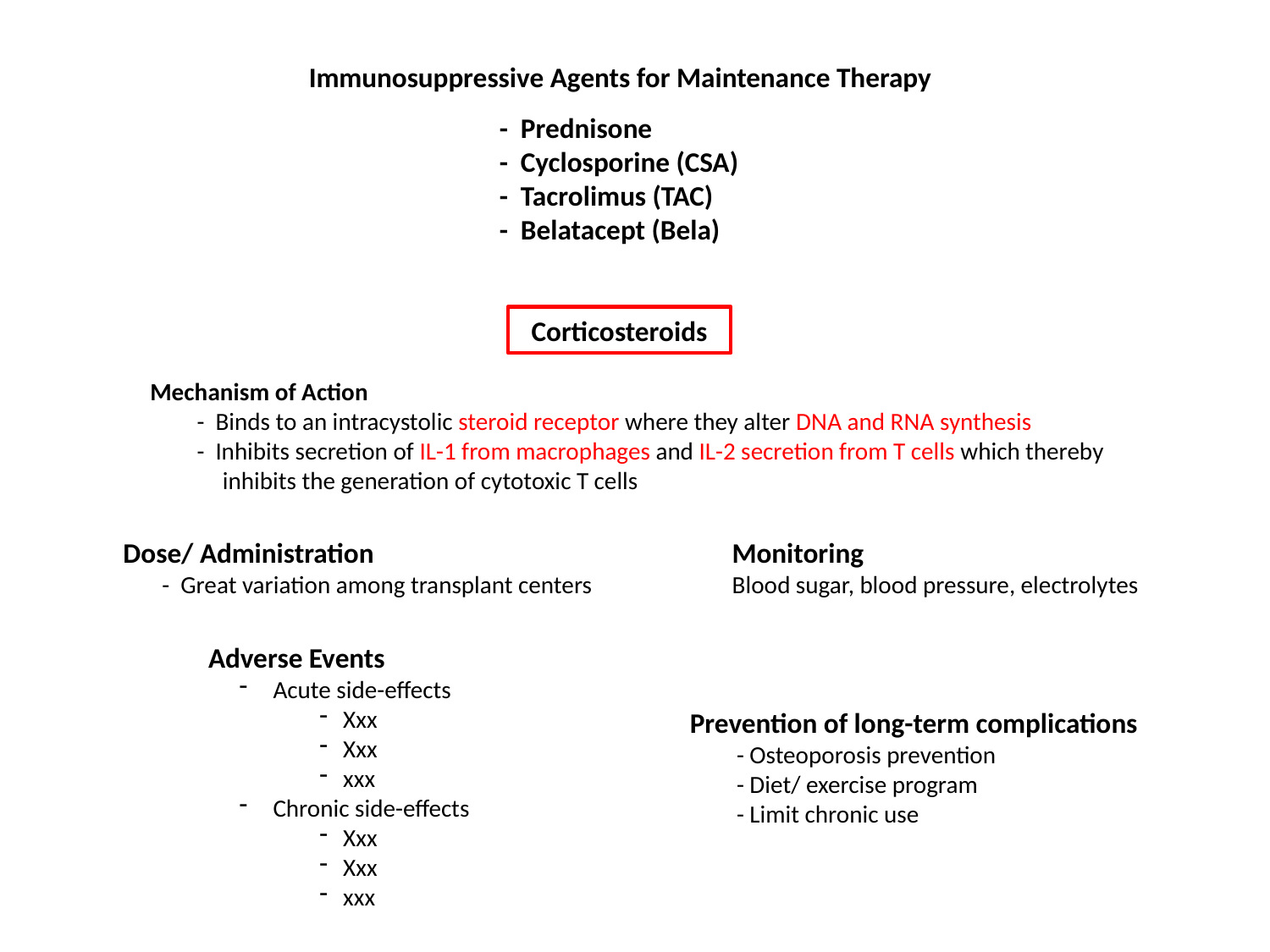

Immunosuppressive Agents for Maintenance Therapy
-  Prednisone
-  Cyclosporine (CSA)
-  Tacrolimus (TAC)
-  Belatacept (Bela)
Corticosteroids
Mechanism of Action
-  Binds to an intracystolic steroid receptor where they alter DNA and RNA synthesis
-  Inhibits secretion of IL-1 from macrophages and IL-2 secretion from T cells which thereby inhibits the generation of cytotoxic T cells
Dose/ Administration
-  Great variation among transplant centers
Monitoring
Blood sugar, blood pressure, electrolytes
Adverse Events
Acute side-effects
Xxx
Xxx
xxx
Chronic side-effects
Xxx
Xxx
xxx
Prevention of long-term complications
- Osteoporosis prevention
- Diet/ exercise program
- Limit chronic use